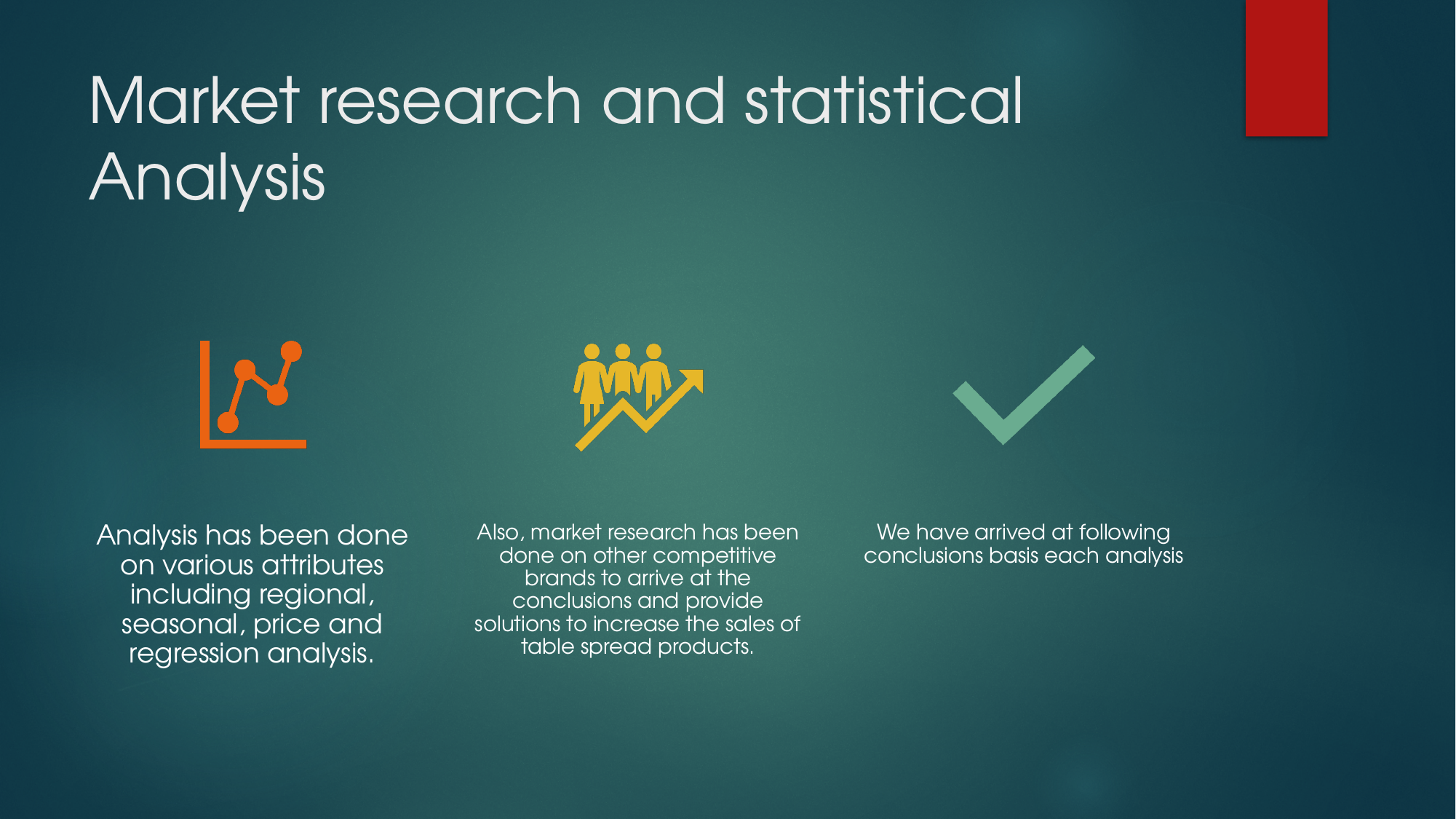

# Market research and statistical Analysis
Analysis has been done on various attributes including regional, seasonal, price and regression analysis.
Also, market research has been done on other competitive brands to arrive at the conclusions and provide solutions to increase the sales of table spread products.
We have arrived at following conclusions basis each analysis